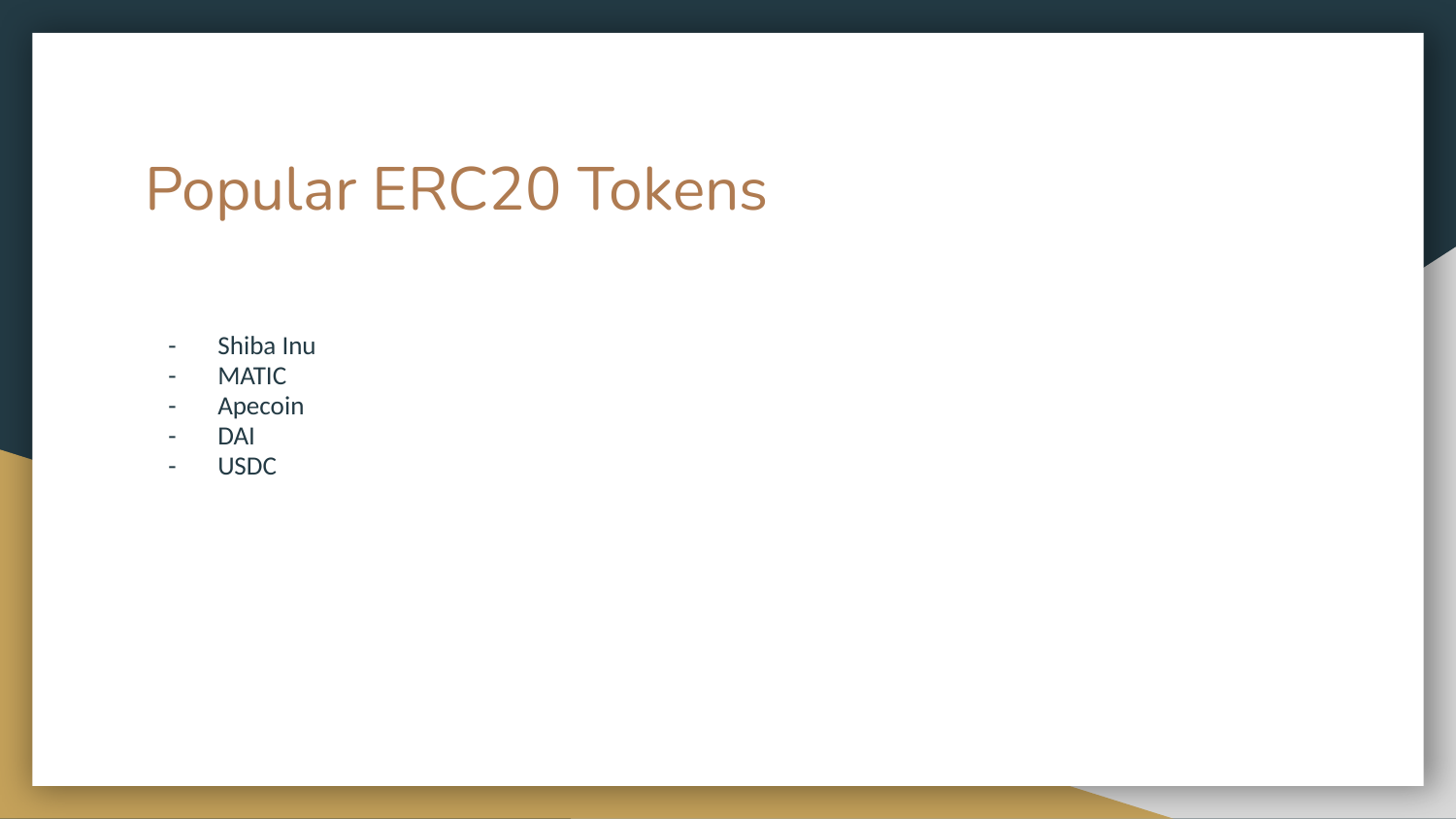

# Popular ERC20 Tokens
Shiba Inu
MATIC
Apecoin
DAI
USDC